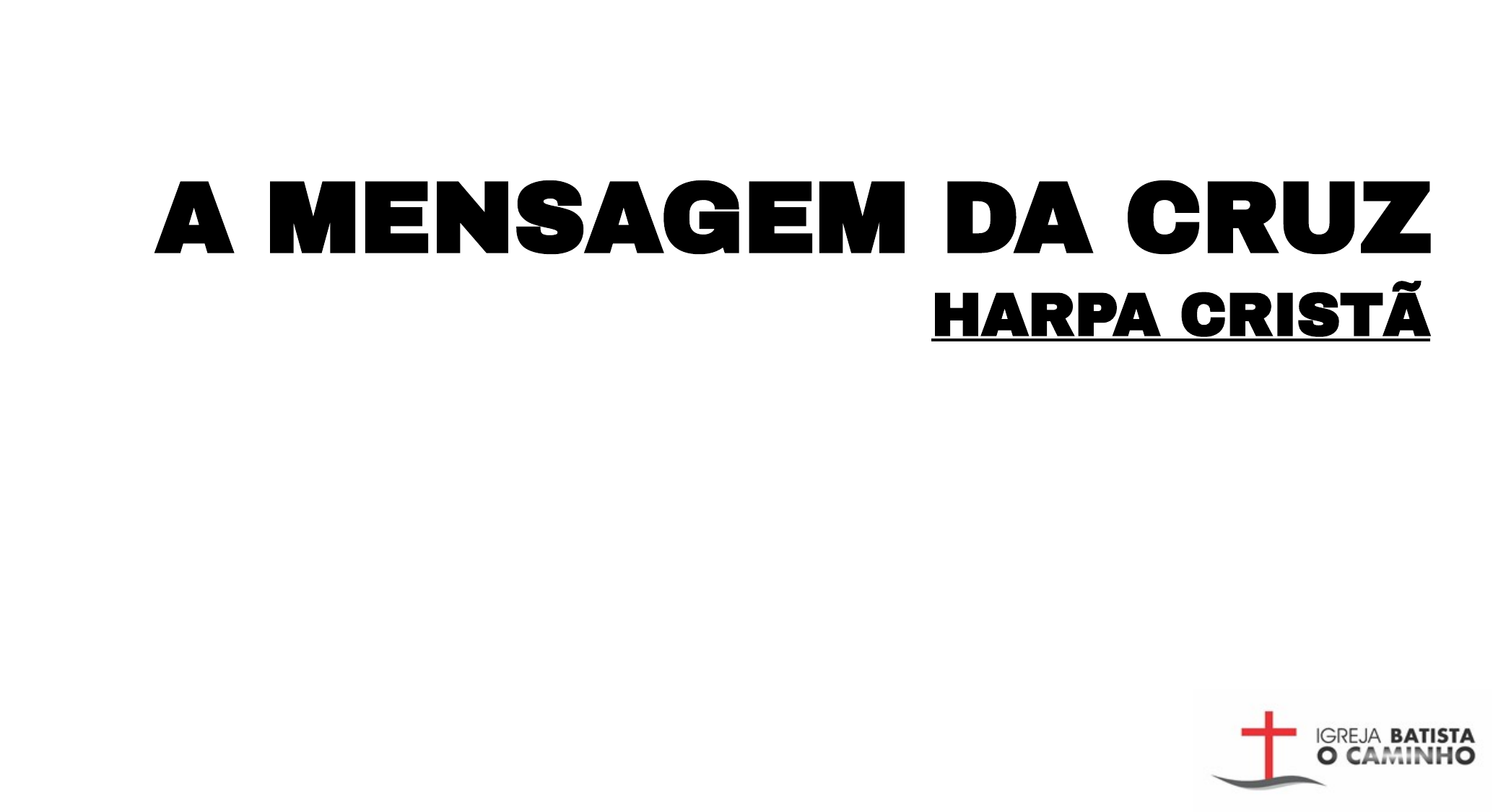

# A MENSAGEM DA CRUZ
HARPA CRISTÃ